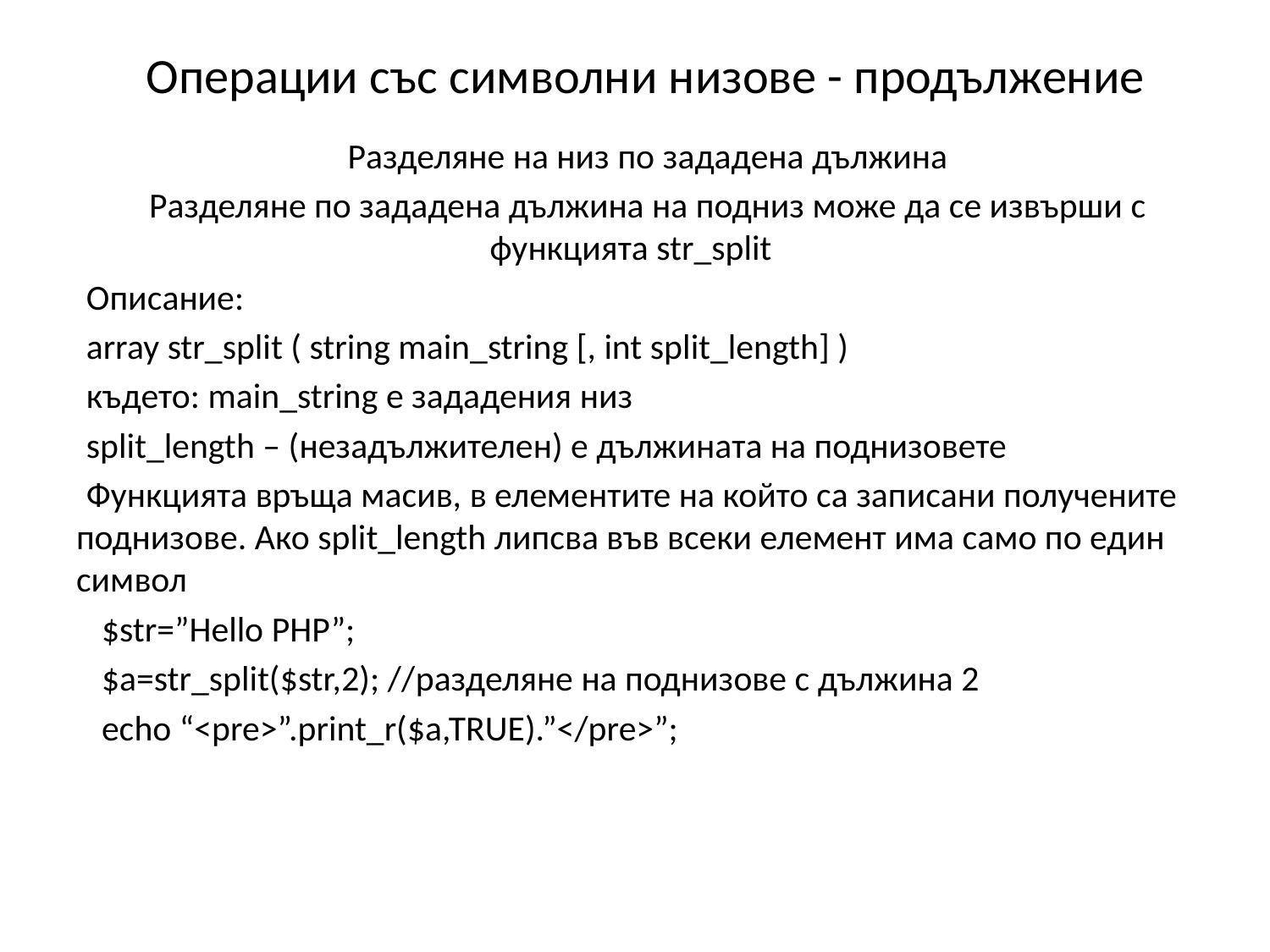

# Операции със символни низове - продължение
Разделяне на низ по зададена дължина
Разделяне по зададена дължина на подниз може да се извърши с функцията str_split
Описание:
array str_split ( string main_string [, int split_length] )
където: main_string е зададения низ
split_length – (незадължителен) е дължината на поднизовете
Функцията връща масив, в елементите на който са записани получените поднизове. Ако split_length липсва във всеки елемент има само по един символ
$str=”Hello PHP”;
$a=str_split($str,2); //разделяне на поднизове с дължина 2
echo “<pre>”.print_r($a,TRUE).”</pre>”;